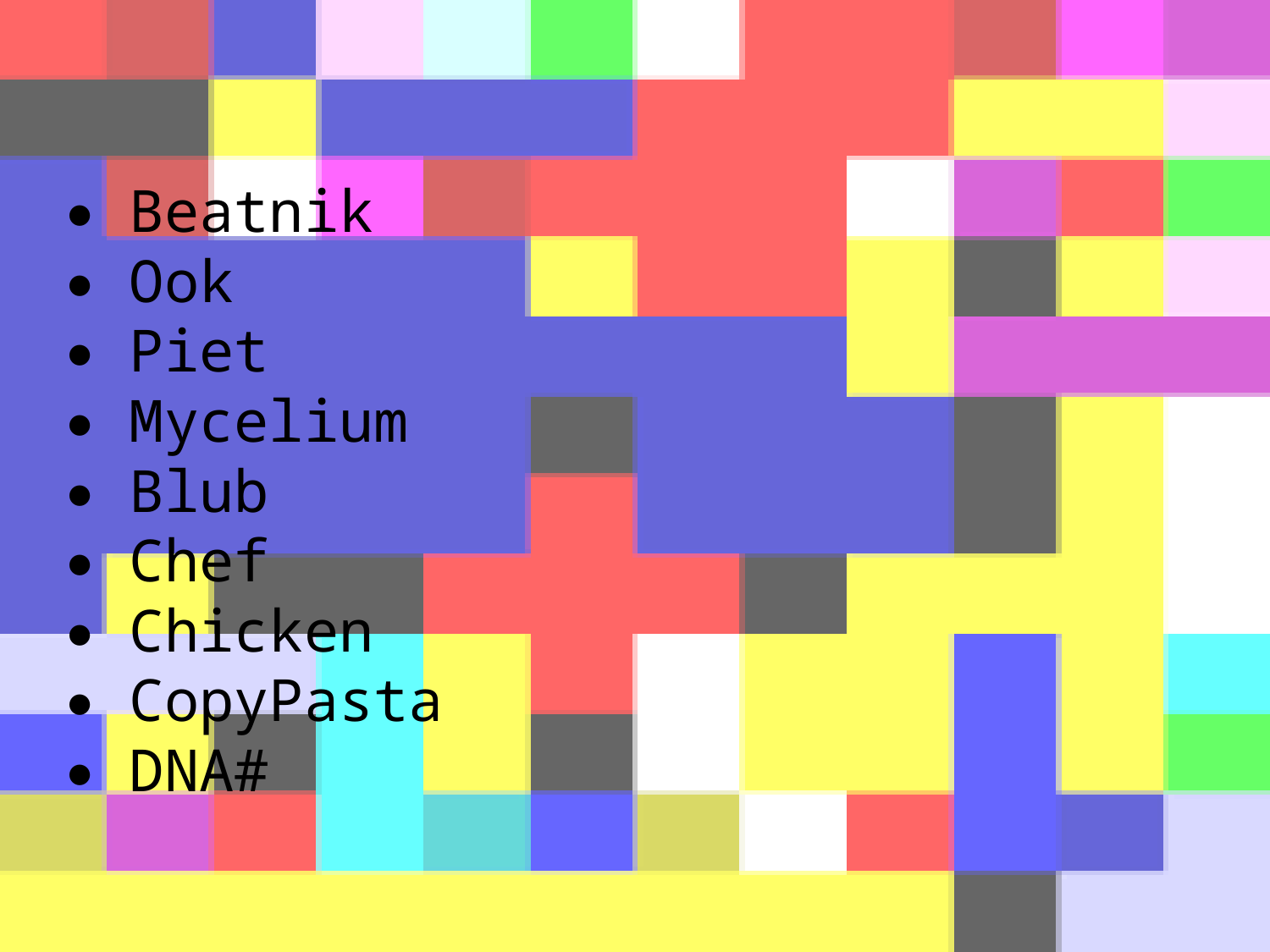

# • Beatnik • Ook • Piet • Mycelium • Blub • Chef • Chicken • CopyPasta • DNA#